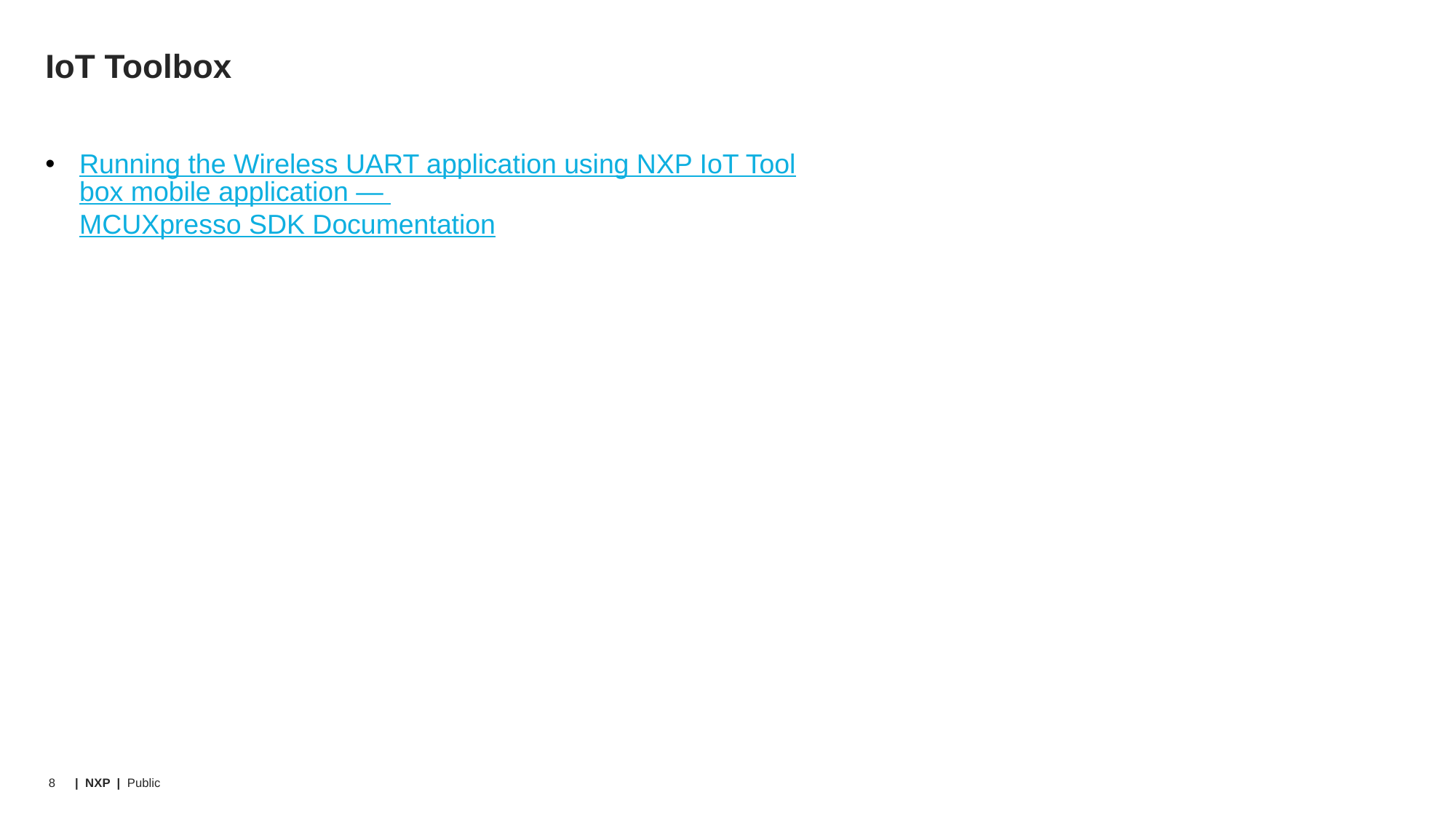

# IoT Toolbox
Running the Wireless UART application using NXP IoT Toolbox mobile application — MCUXpresso SDK Documentation